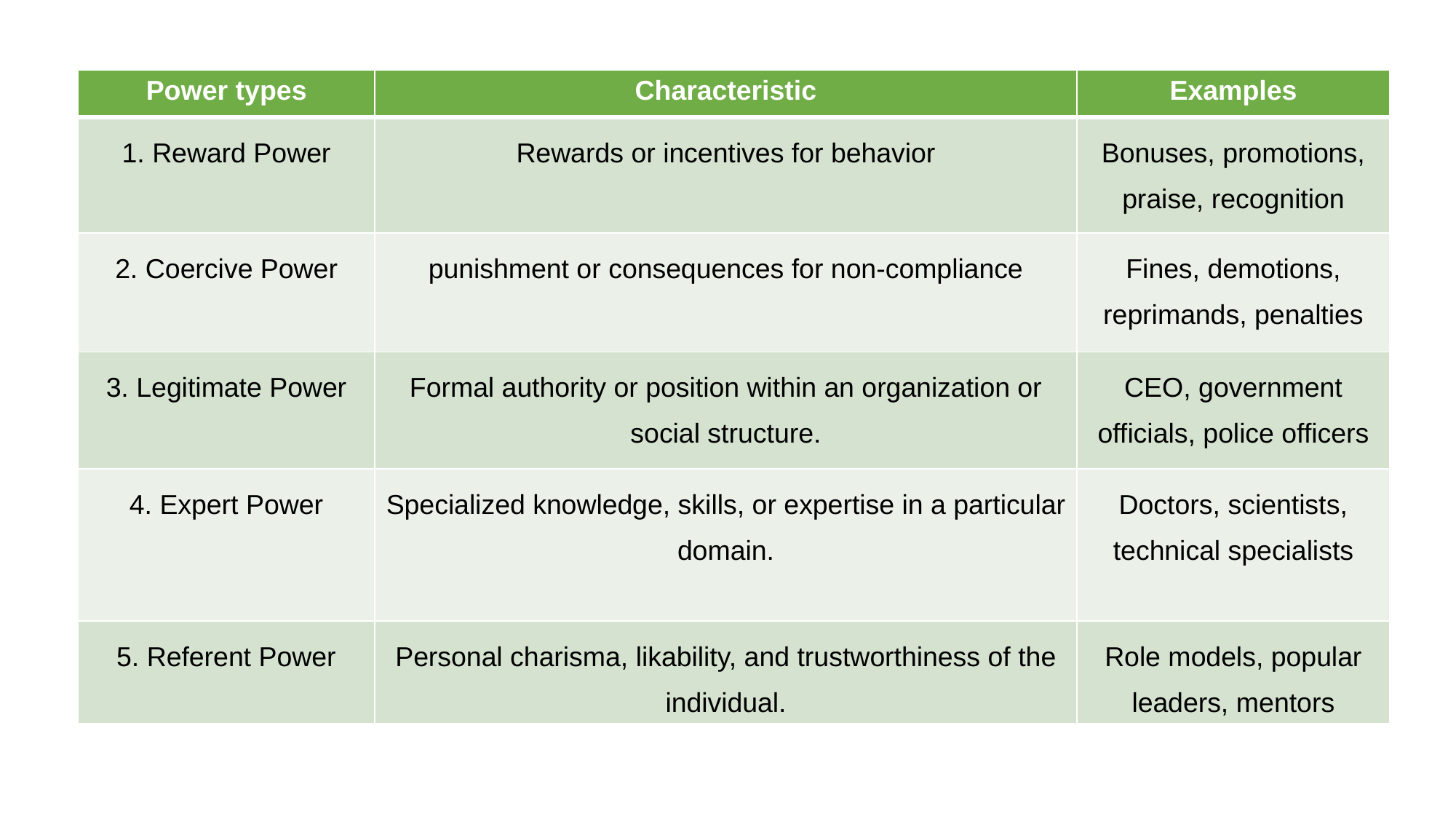

| Power types | Characteristic | Examples |
| --- | --- | --- |
| 1. Reward Power | Rewards or incentives for behavior | Bonuses, promotions, praise, recognition |
| 2. Coercive Power | punishment or consequences for non-compliance | Fines, demotions, reprimands, penalties |
| 3. Legitimate Power | Formal authority or position within an organization or social structure. | CEO, government officials, police officers |
| 4. Expert Power | Specialized knowledge, skills, or expertise in a particular domain. | Doctors, scientists, technical specialists |
| 5. Referent Power | Personal charisma, likability, and trustworthiness of the individual. | Role models, popular leaders, mentors |